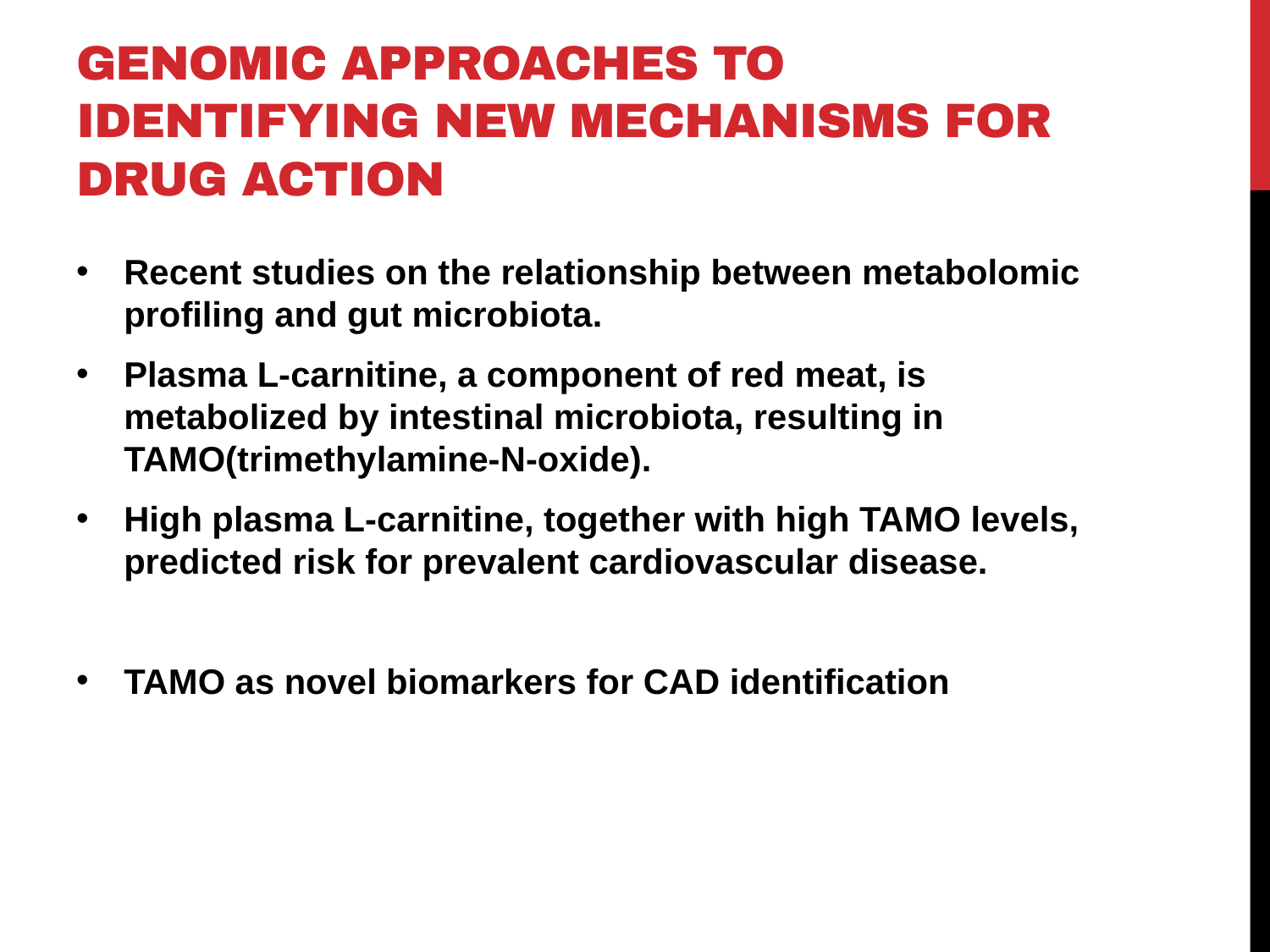

# Genomic approaches to identifying new mechanisms for drug action
Recent studies on the relationship between metabolomic profiling and gut microbiota.
Plasma L-carnitine, a component of red meat, is metabolized by intestinal microbiota, resulting in TAMO(trimethylamine-N-oxide).
High plasma L-carnitine, together with high TAMO levels, predicted risk for prevalent cardiovascular disease.

TAMO as novel biomarkers for CAD identification